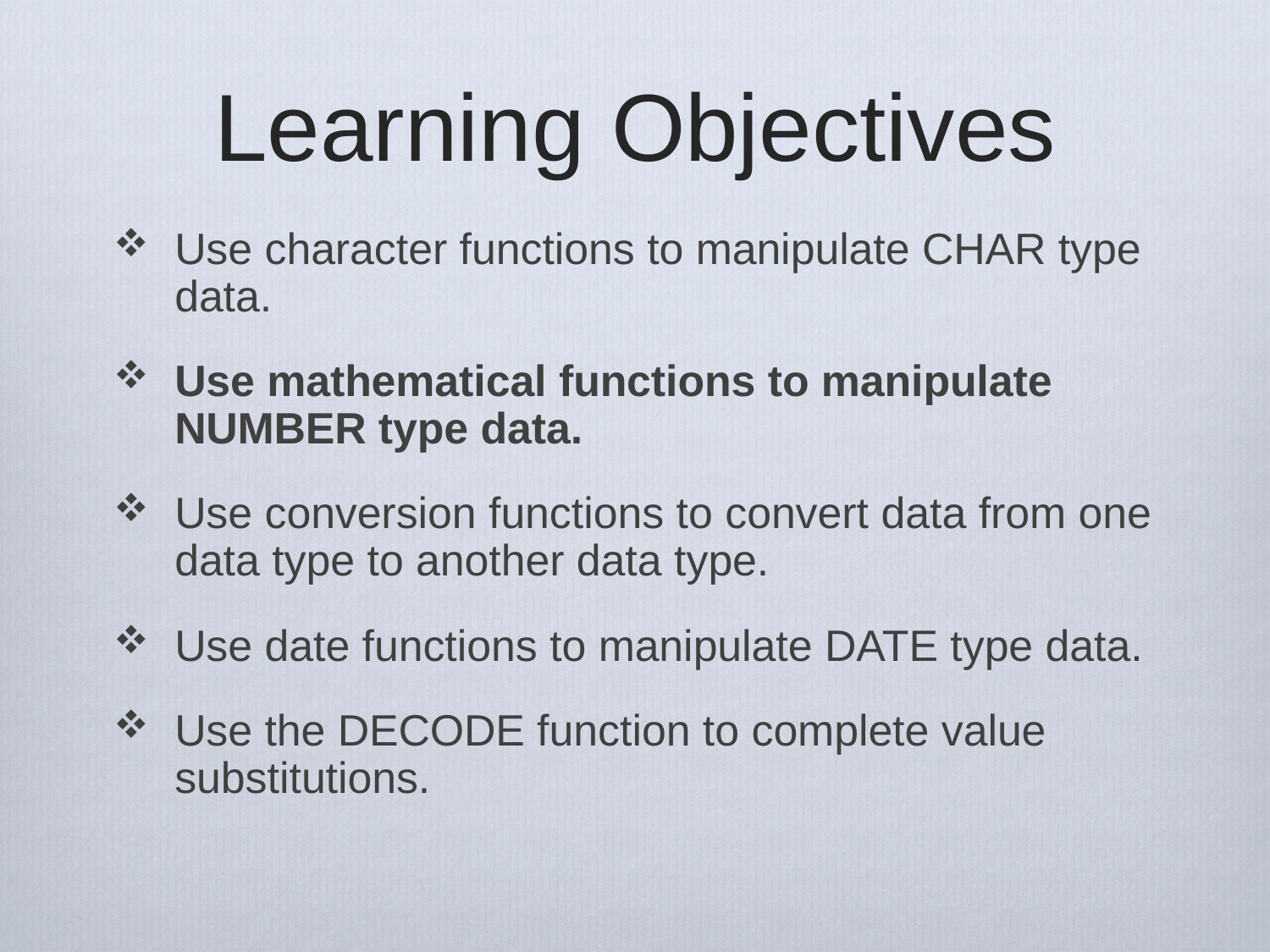

# Learning Objectives
Use character functions to manipulate CHAR type data.
Use mathematical functions to manipulate NUMBER type data.
Use conversion functions to convert data from one data type to another data type.
Use date functions to manipulate DATE type data.
Use the DECODE function to complete value substitutions.